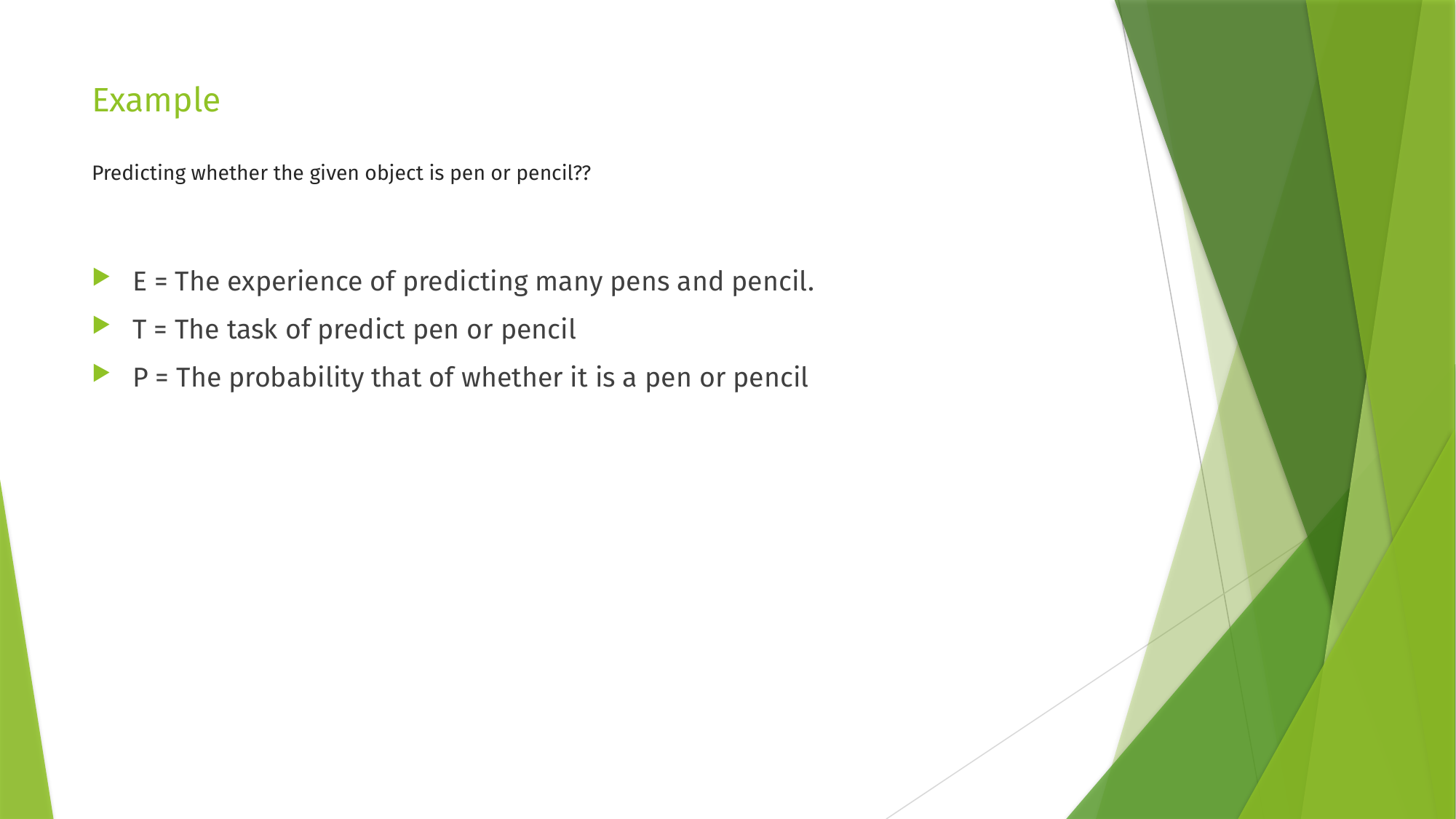

# Example Predicting whether the given object is pen or pencil??
E = The experience of predicting many pens and pencil.
T = The task of predict pen or pencil
P = The probability that of whether it is a pen or pencil